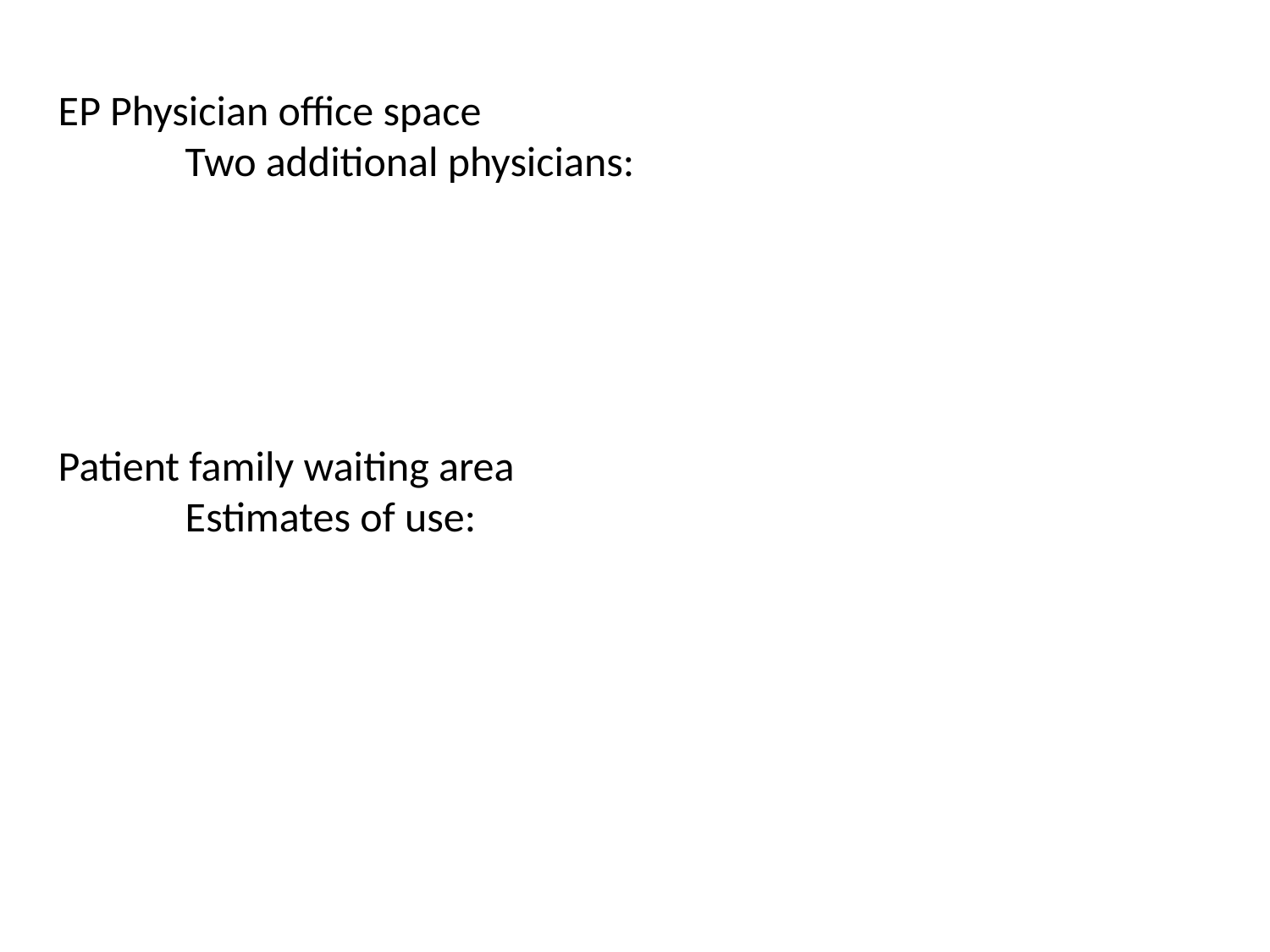

EP Physician office space
	Two additional physicians:

Patient family waiting area
	Estimates of use: